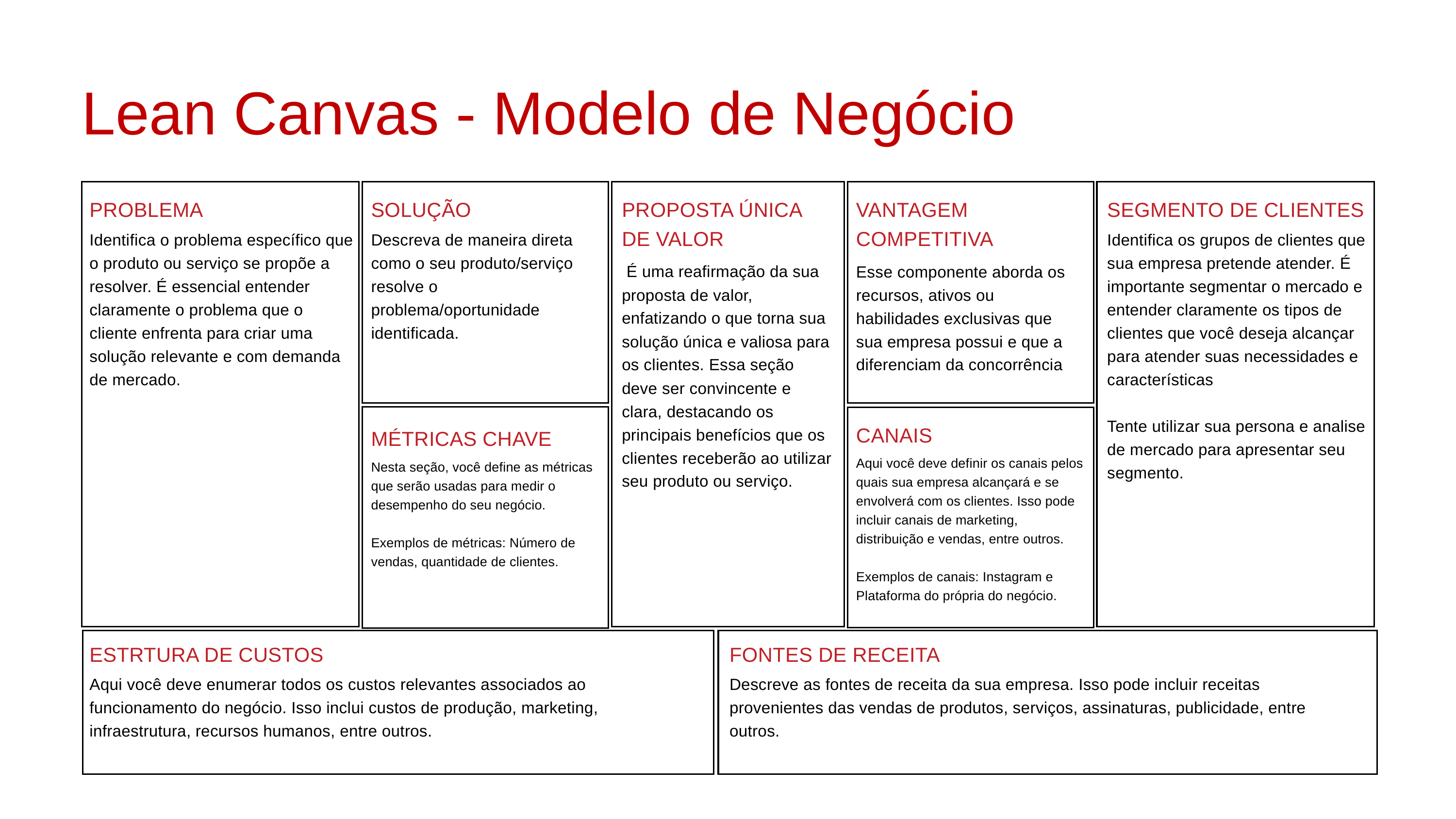

Lean Canvas - Modelo de Negócio

PROBLEMA
SOLUÇÃO
PROPOSTA ÚNICA DE VALOR
VANTAGEM COMPETITIVA
SEGMENTO DE CLIENTES
Identifica o problema específico que o produto ou serviço se propõe a resolver. É essencial entender claramente o problema que o cliente enfrenta para criar uma solução relevante e com demanda de mercado.
Descreva de maneira direta como o seu produto/serviço resolve o problema/oportunidade identificada.
Identifica os grupos de clientes que sua empresa pretende atender. É importante segmentar o mercado e entender claramente os tipos de clientes que você deseja alcançar para atender suas necessidades e características

Tente utilizar sua persona e analise de mercado para apresentar seu segmento.
 É uma reafirmação da sua proposta de valor, enfatizando o que torna sua solução única e valiosa para os clientes. Essa seção deve ser convincente e clara, destacando os principais benefícios que os clientes receberão ao utilizar seu produto ou serviço.
Esse componente aborda os recursos, ativos ou habilidades exclusivas que sua empresa possui e que a diferenciam da concorrência
CANAIS
MÉTRICAS CHAVE
Aqui você deve definir os canais pelos quais sua empresa alcançará e se envolverá com os clientes. Isso pode incluir canais de marketing, distribuição e vendas, entre outros.

Exemplos de canais: Instagram e Plataforma do própria do negócio.
Nesta seção, você define as métricas que serão usadas para medir o desempenho do seu negócio.

Exemplos de métricas: Número de vendas, quantidade de clientes.
ESTRTURA DE CUSTOS
FONTES DE RECEITA
Aqui você deve enumerar todos os custos relevantes associados ao funcionamento do negócio. Isso inclui custos de produção, marketing, infraestrutura, recursos humanos, entre outros.
Descreve as fontes de receita da sua empresa. Isso pode incluir receitas provenientes das vendas de produtos, serviços, assinaturas, publicidade, entre outros.